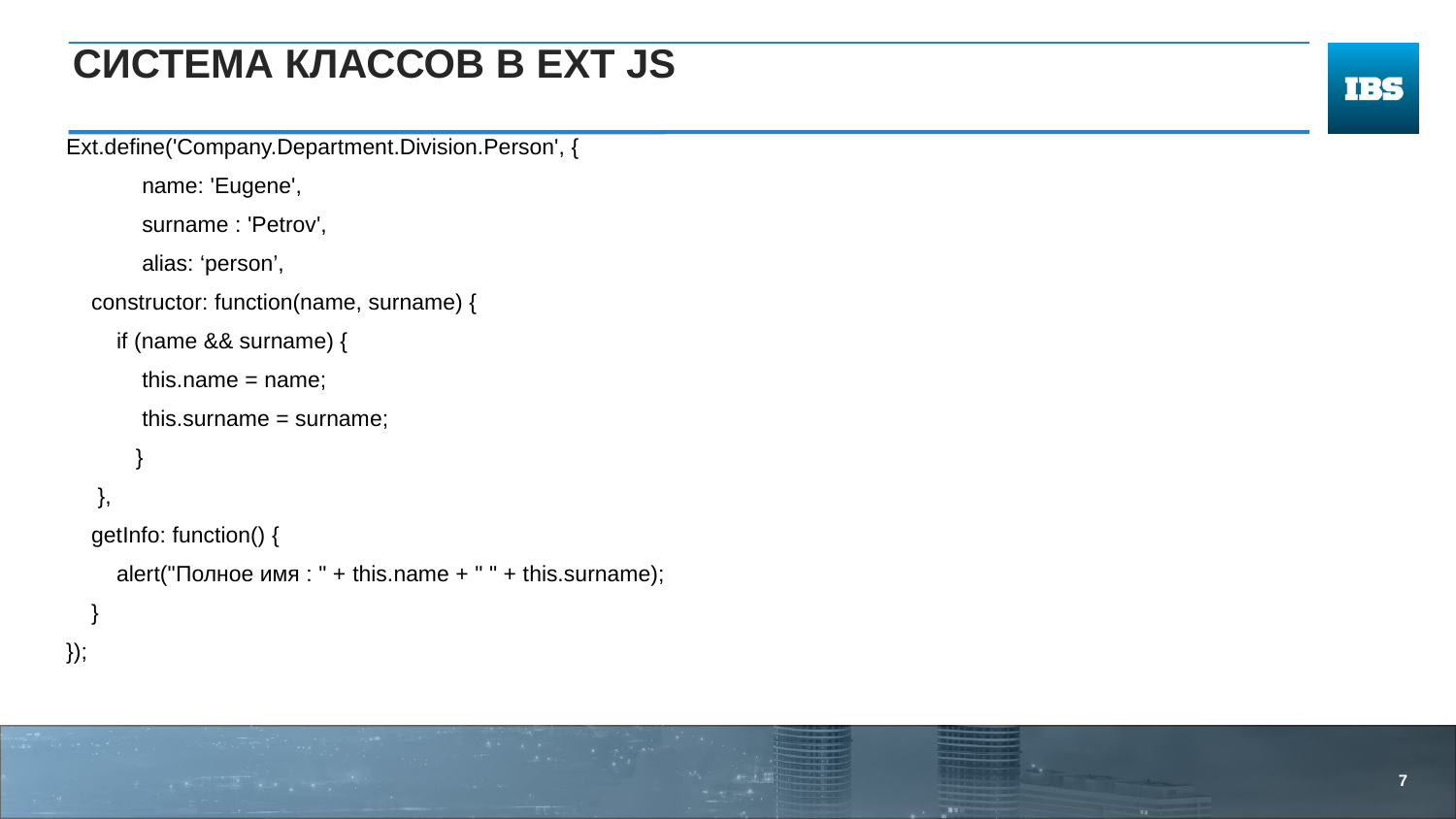

# Система классов в Ext JS
Ext.define('Company.Department.Division.Person', {
            name: 'Eugene',
            surname : 'Petrov',
            alias: ‘person’,
    constructor: function(name, surname) {
        if (name && surname) {
            this.name = name;
            this.surname = surname;
           }
     },
    getInfo: function() {
        alert("Полное имя : " + this.name + " " + this.surname);
    }
});